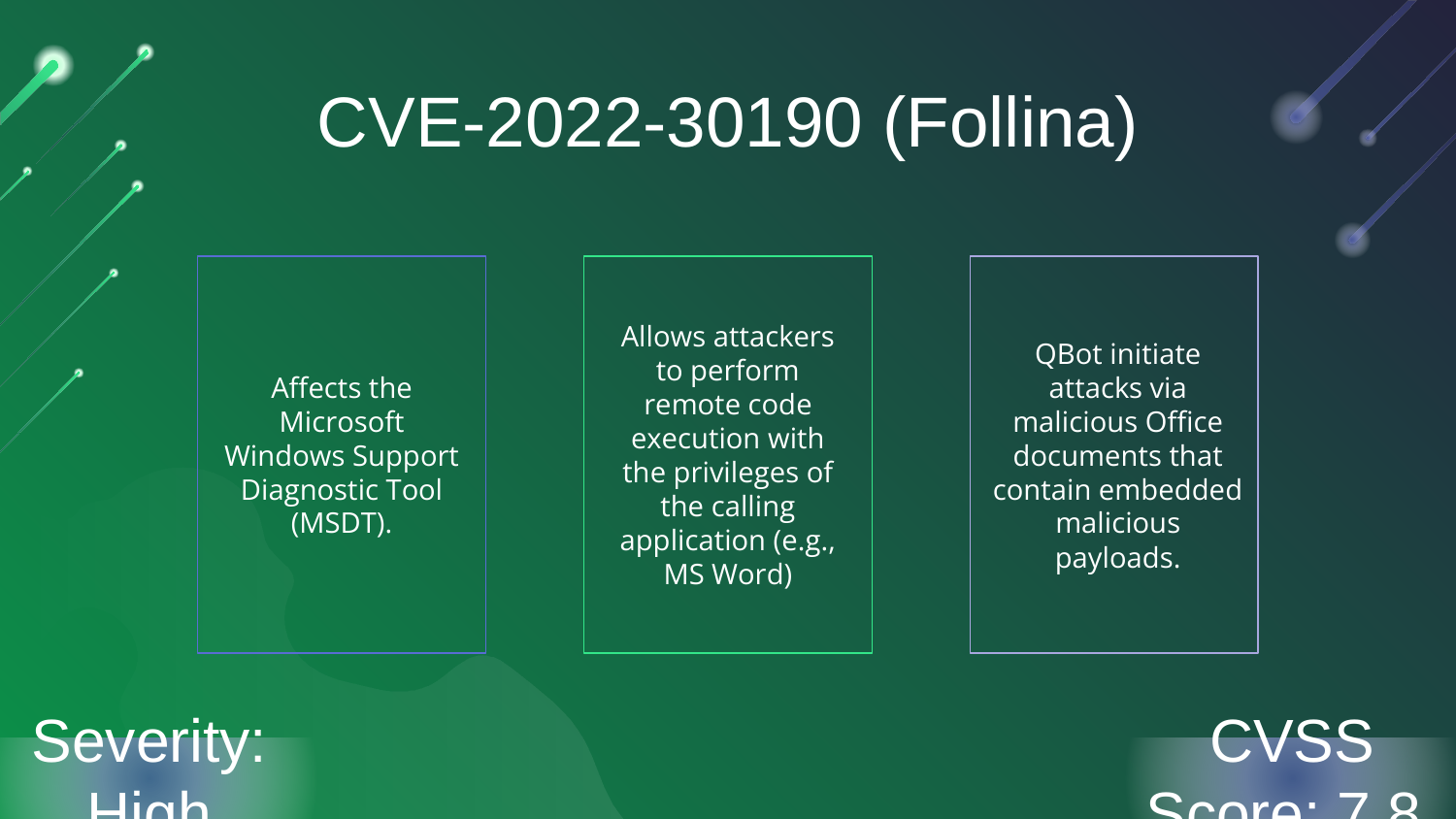

# CVE-2022-30190 (Follina)

QBot initiate attacks via malicious Office documents that contain embedded malicious payloads.
Allows attackers to perform remote code execution with the privileges of the calling application (e.g., MS Word)
Affects the Microsoft Windows Support Diagnostic Tool (MSDT).
Severity: High
CVSS Score: 7.8